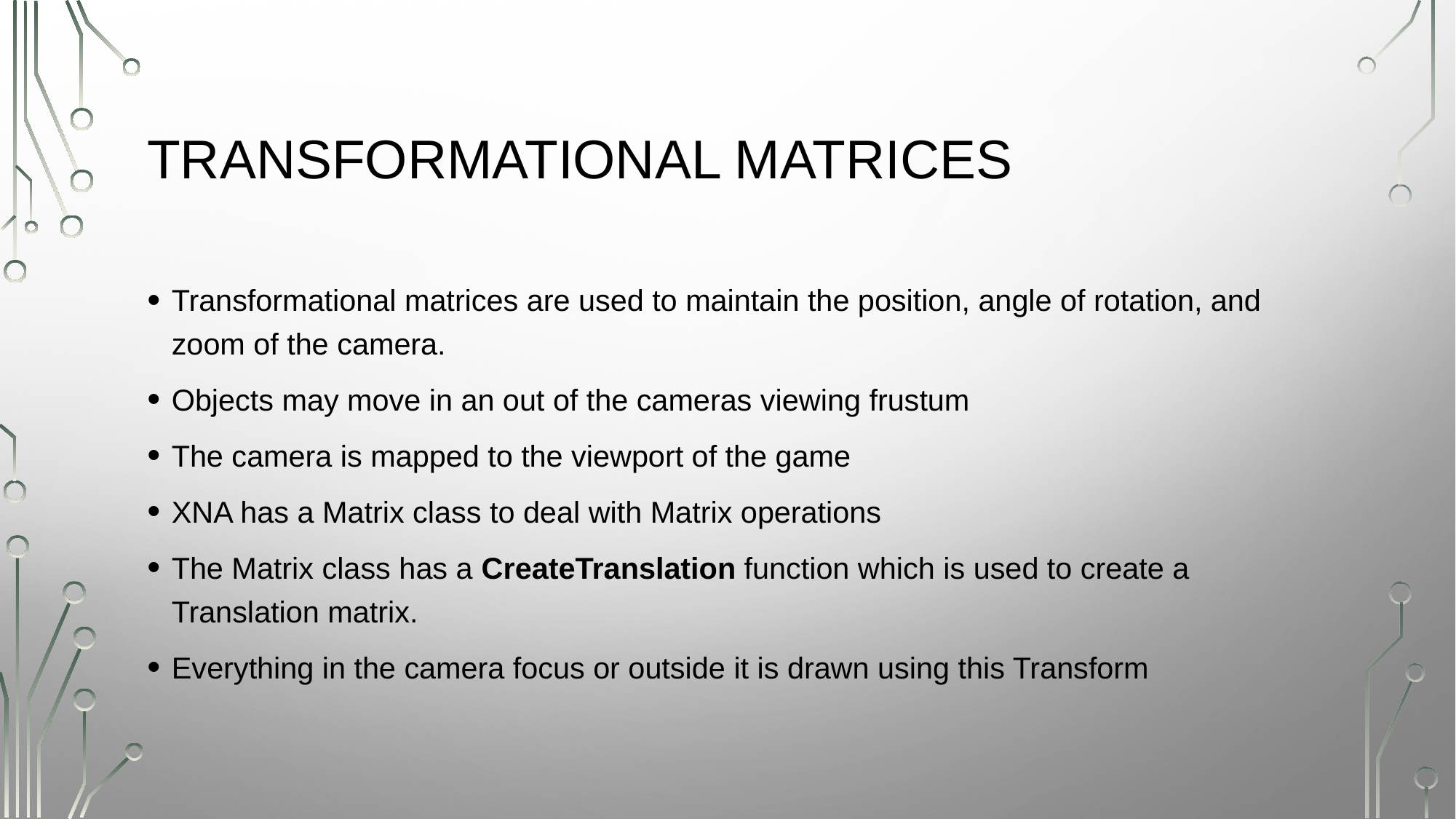

# Transformational matrices
Transformational matrices are used to maintain the position, angle of rotation, and zoom of the camera.
Objects may move in an out of the cameras viewing frustum
The camera is mapped to the viewport of the game
XNA has a Matrix class to deal with Matrix operations
The Matrix class has a CreateTranslation function which is used to create a Translation matrix.
Everything in the camera focus or outside it is drawn using this Transform